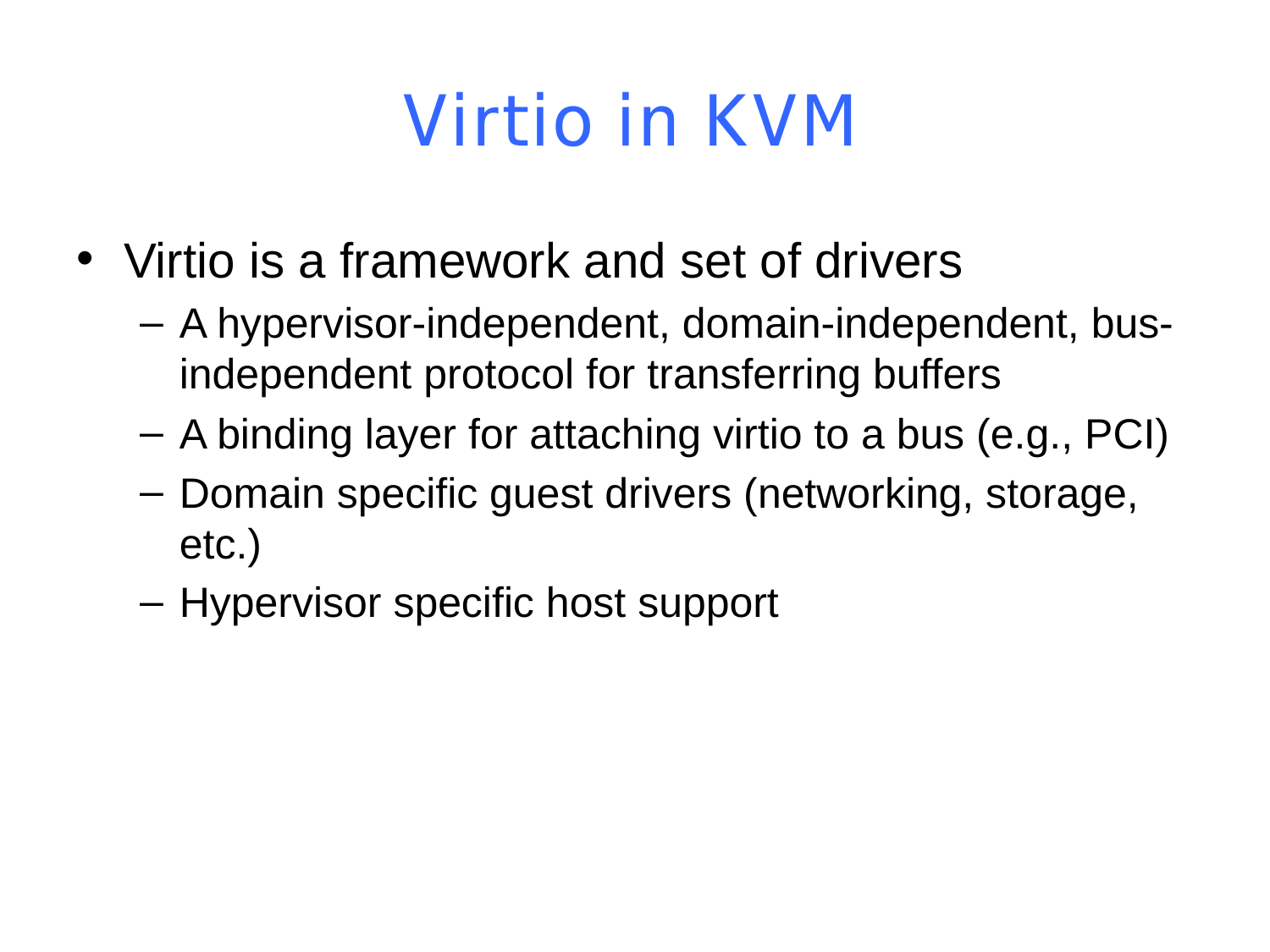

# Virtio in KVM
Virtio is a framework and set of drivers
A hypervisor-independent, domain-independent, bus-independent protocol for transferring buffers
A binding layer for attaching virtio to a bus (e.g., PCI)
Domain specific guest drivers (networking, storage, etc.)
Hypervisor specific host support